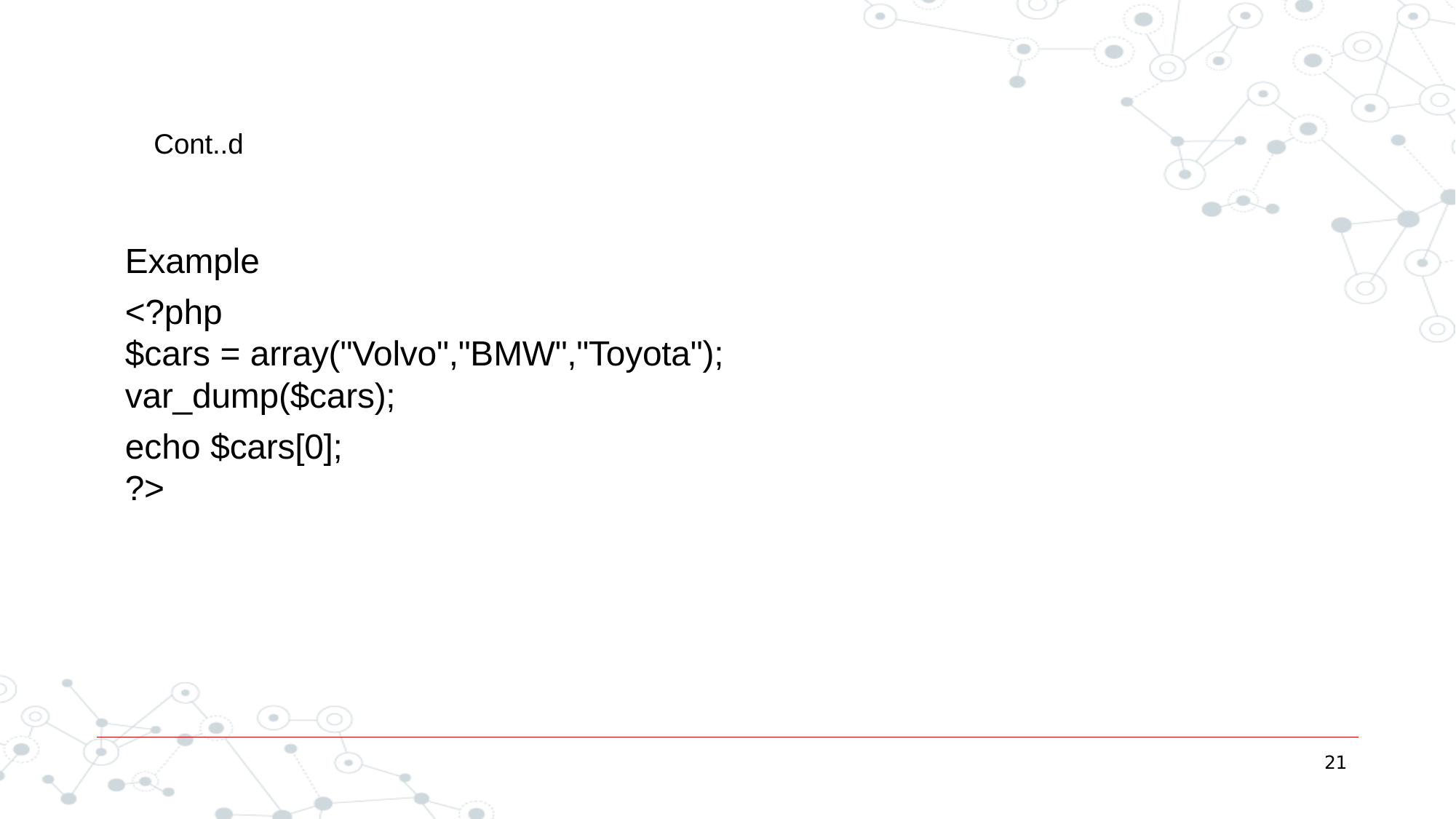

Cont..d
# Example
<?php
$cars = array("Volvo","BMW","Toyota");
var_dump($cars);
echo $cars[0];
?>

21